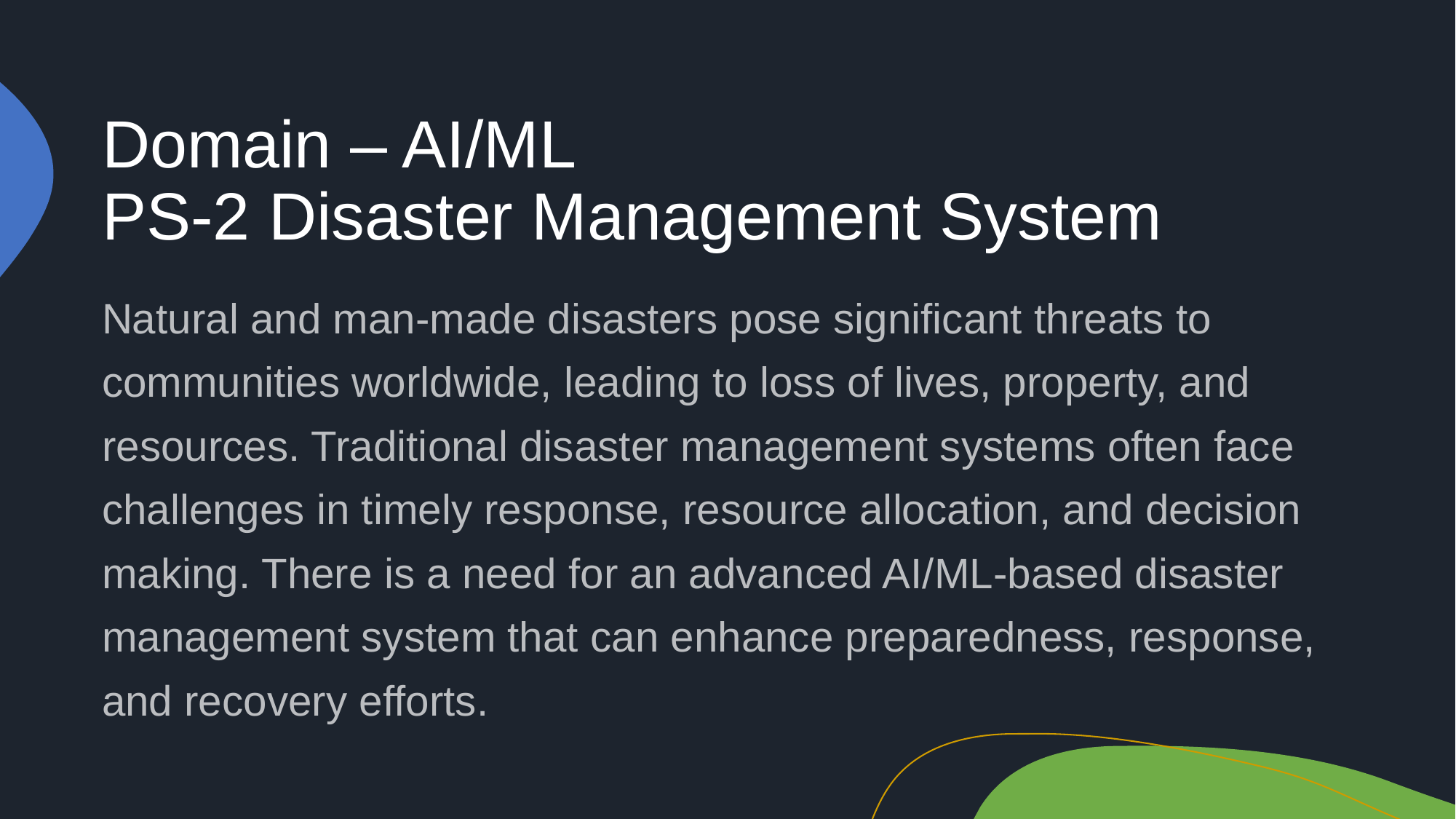

# Domain – AI/ML PS-2 Disaster Management System
Natural and man-made disasters pose significant threats to communities worldwide, leading to loss of lives, property, and resources. Traditional disaster management systems often face challenges in timely response, resource allocation, and decision making. There is a need for an advanced AI/ML-based disaster management system that can enhance preparedness, response, and recovery efforts.